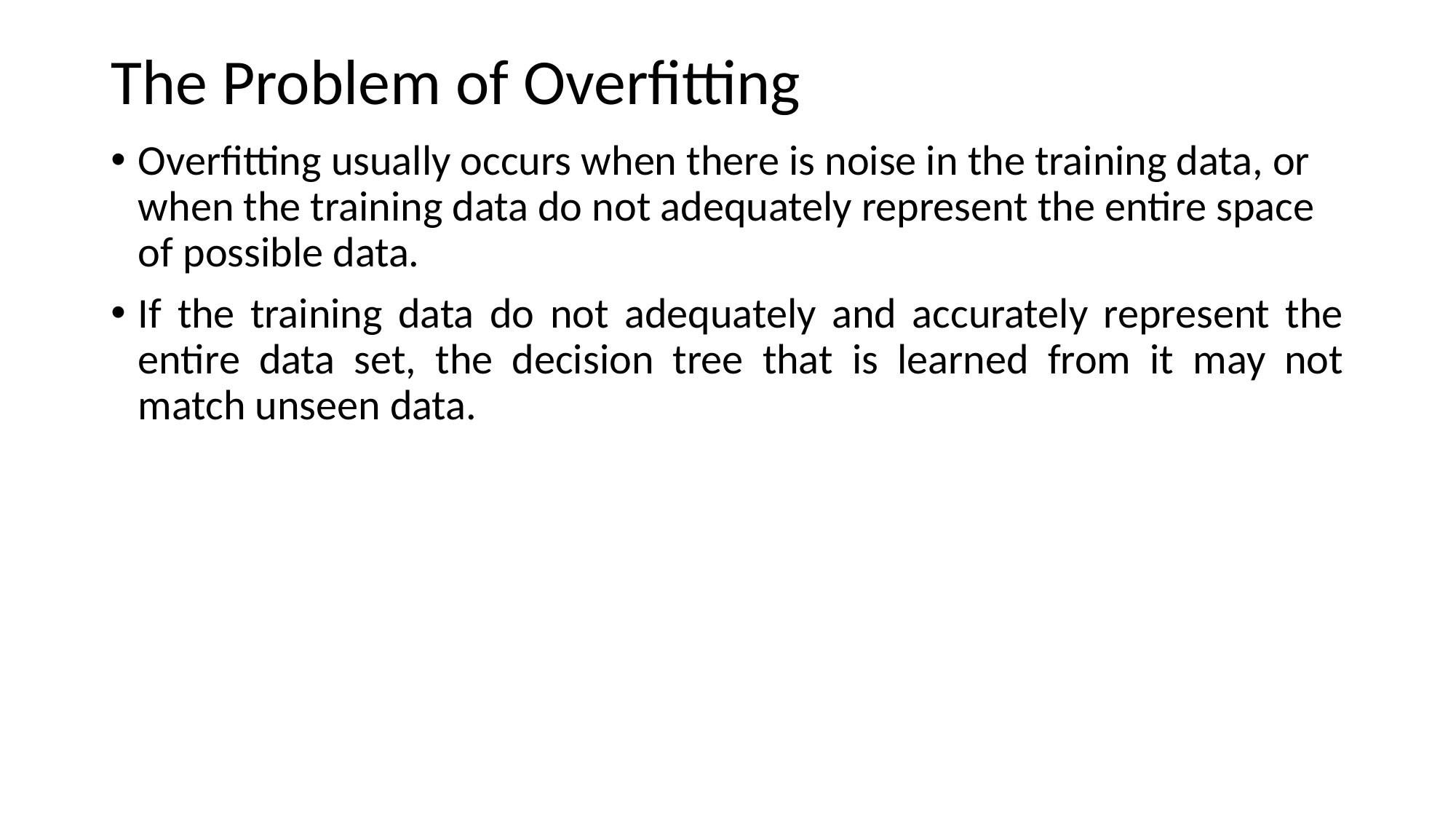

# The Problem of Overfitting
Overfitting usually occurs when there is noise in the training data, or when the training data do not adequately represent the entire space of possible data.
If the training data do not adequately and accurately represent the entire data set, the decision tree that is learned from it may not match unseen data.